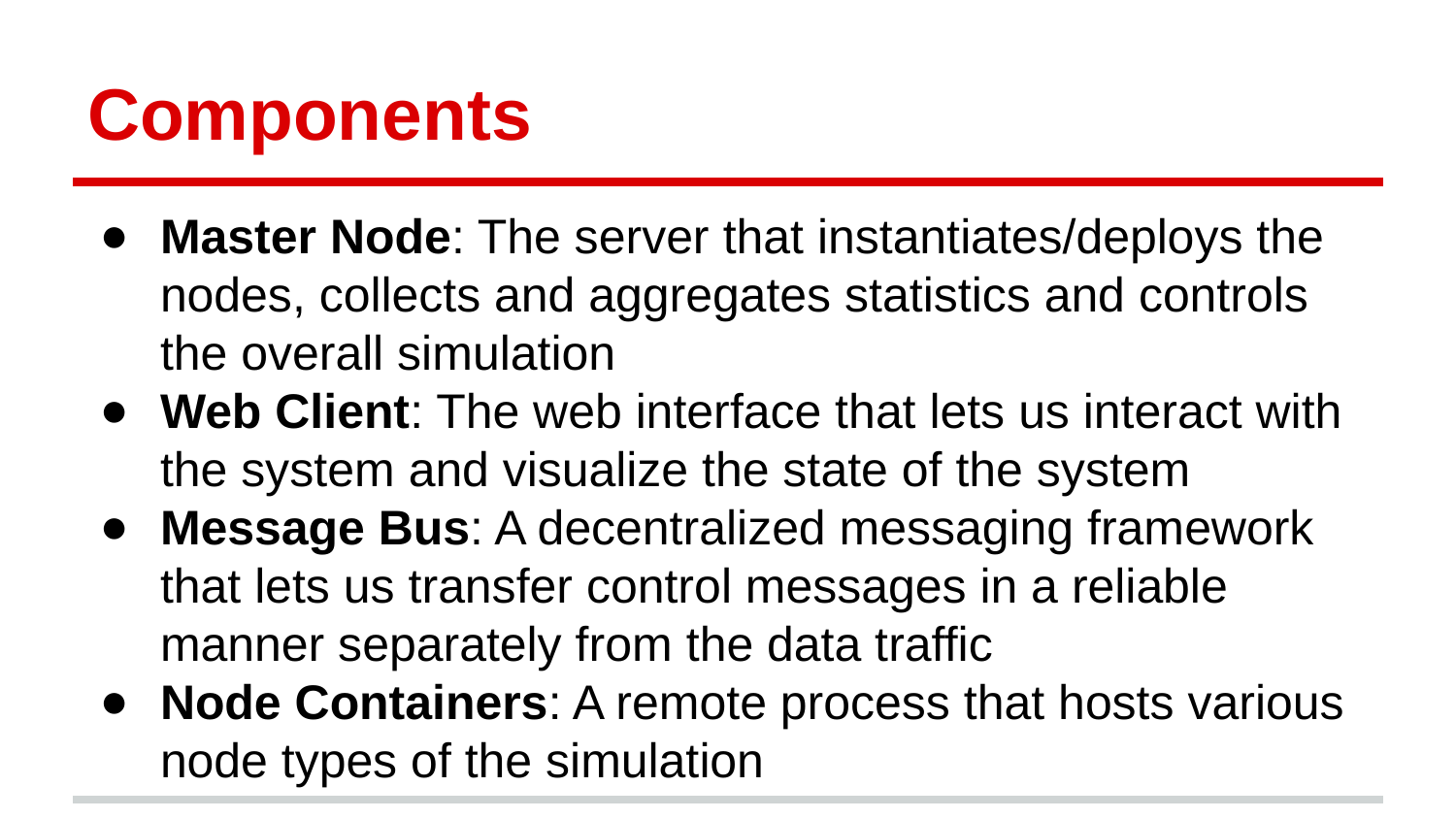

# Components
Master Node: The server that instantiates/deploys the nodes, collects and aggregates statistics and controls the overall simulation
Web Client: The web interface that lets us interact with the system and visualize the state of the system
Message Bus: A decentralized messaging framework that lets us transfer control messages in a reliable manner separately from the data traffic
Node Containers: A remote process that hosts various node types of the simulation